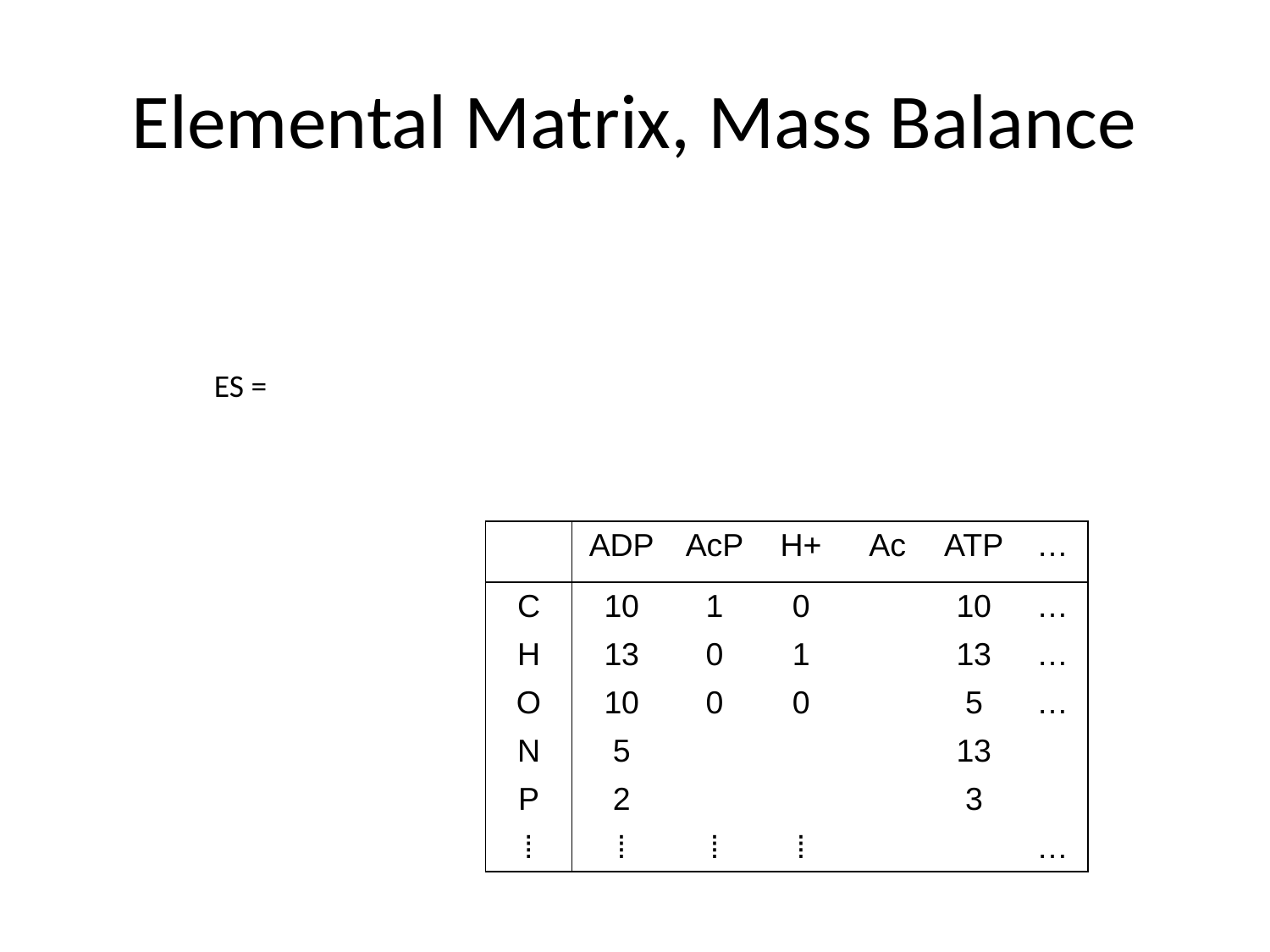

# Elemental Matrix, Mass Balance
ES =
|  | ADP | AcP | H+ | Ac | ATP | … |
| --- | --- | --- | --- | --- | --- | --- |
| C | 10 | 1 | 0 |  | 10 | … |
| H | 13 | 0 | 1 |  | 13 | … |
| O | 10 | 0 | 0 |  | 5 | … |
| N | 5 |  |  |  | 13 |  |
| P | 2 |  |  |  | 3 |  |
| ⁞ | ⁞ | ⁞ | ⁞ |  |  | … |